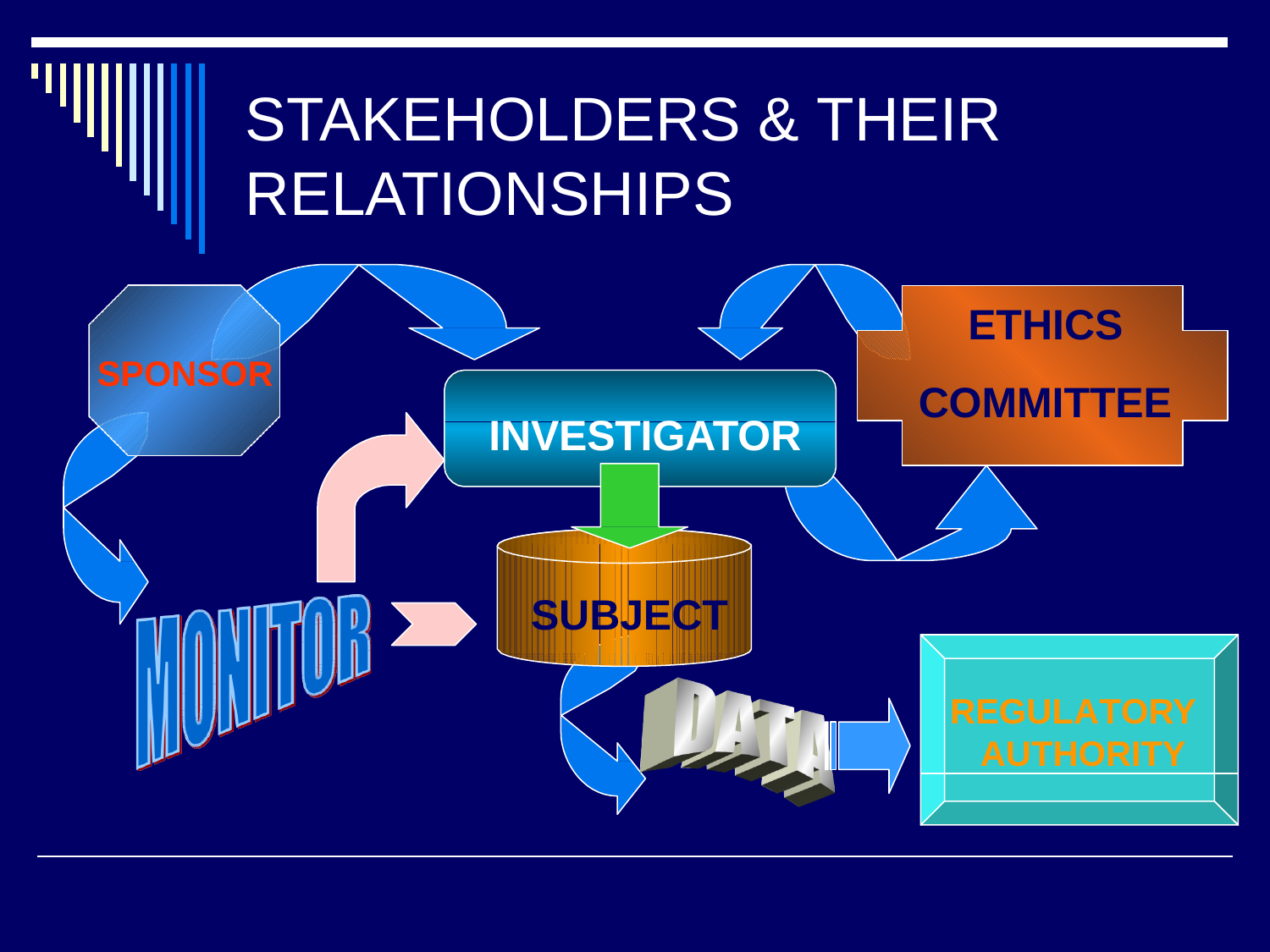

# STAKEHOLDERS & THEIR  RELATIONSHIPS

ETHICS
SPONSOR

COMMITTEE

INVESTIGATOR

SUBJECT

REGULATORY  AUTHORITY